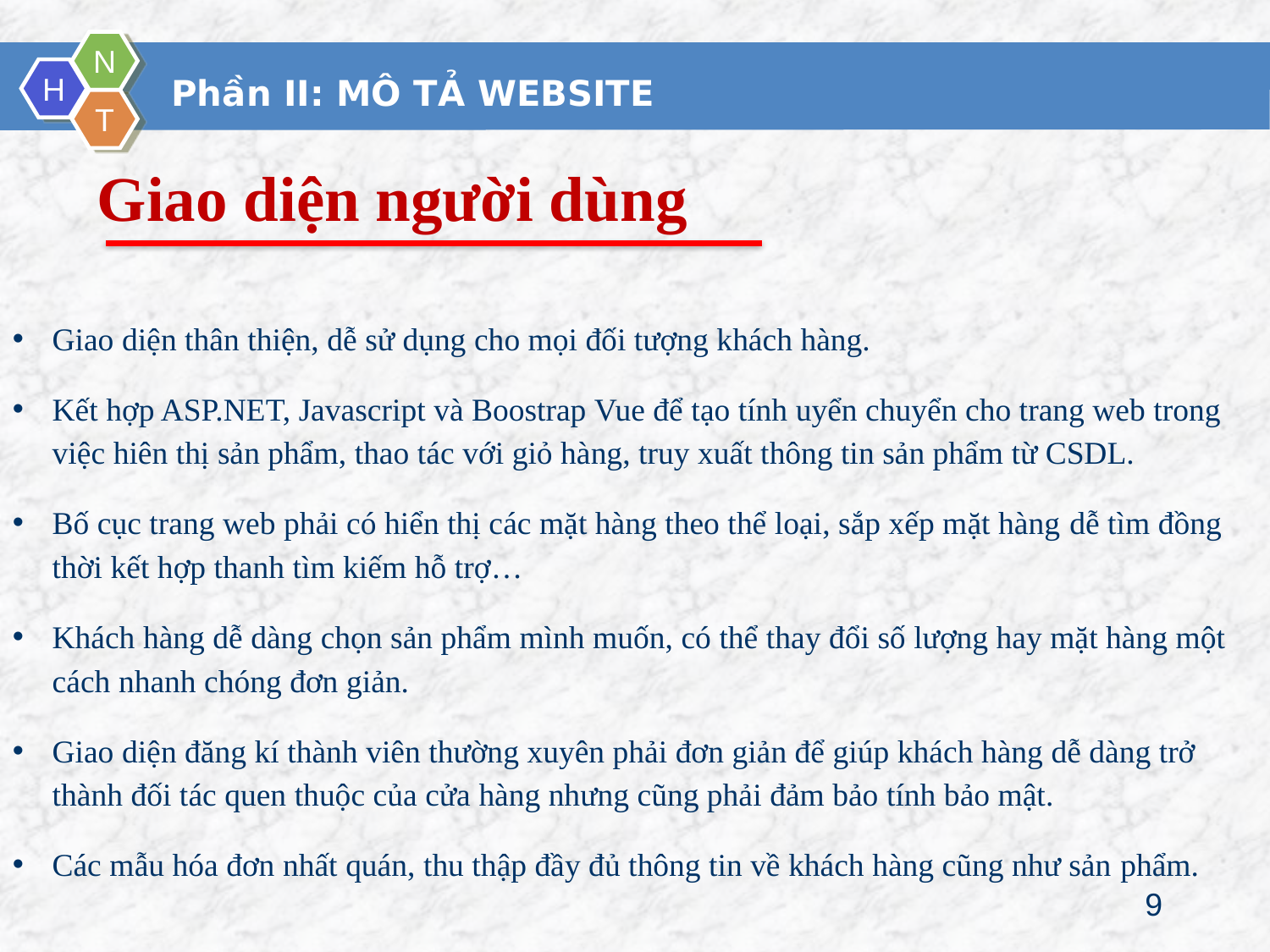

# Phần II: MÔ TẢ WEBSITE
Giao diện người dùng
Giao diện thân thiện, dễ sử dụng cho mọi đối tượng khách hàng.
Kết hợp ASP.NET, Javascript và Boostrap Vue để tạo tính uyển chuyển cho trang web trong việc hiên thị sản phẩm, thao tác với giỏ hàng, truy xuất thông tin sản phẩm từ CSDL.
Bố cục trang web phải có hiển thị các mặt hàng theo thể loại, sắp xếp mặt hàng dễ tìm đồng thời kết hợp thanh tìm kiếm hỗ trợ…
Khách hàng dễ dàng chọn sản phẩm mình muốn, có thể thay đổi số lượng hay mặt hàng một cách nhanh chóng đơn giản.
Giao diện đăng kí thành viên thường xuyên phải đơn giản để giúp khách hàng dễ dàng trở thành đối tác quen thuộc của cửa hàng nhưng cũng phải đảm bảo tính bảo mật.
Các mẫu hóa đơn nhất quán, thu thập đầy đủ thông tin về khách hàng cũng như sản phẩm.